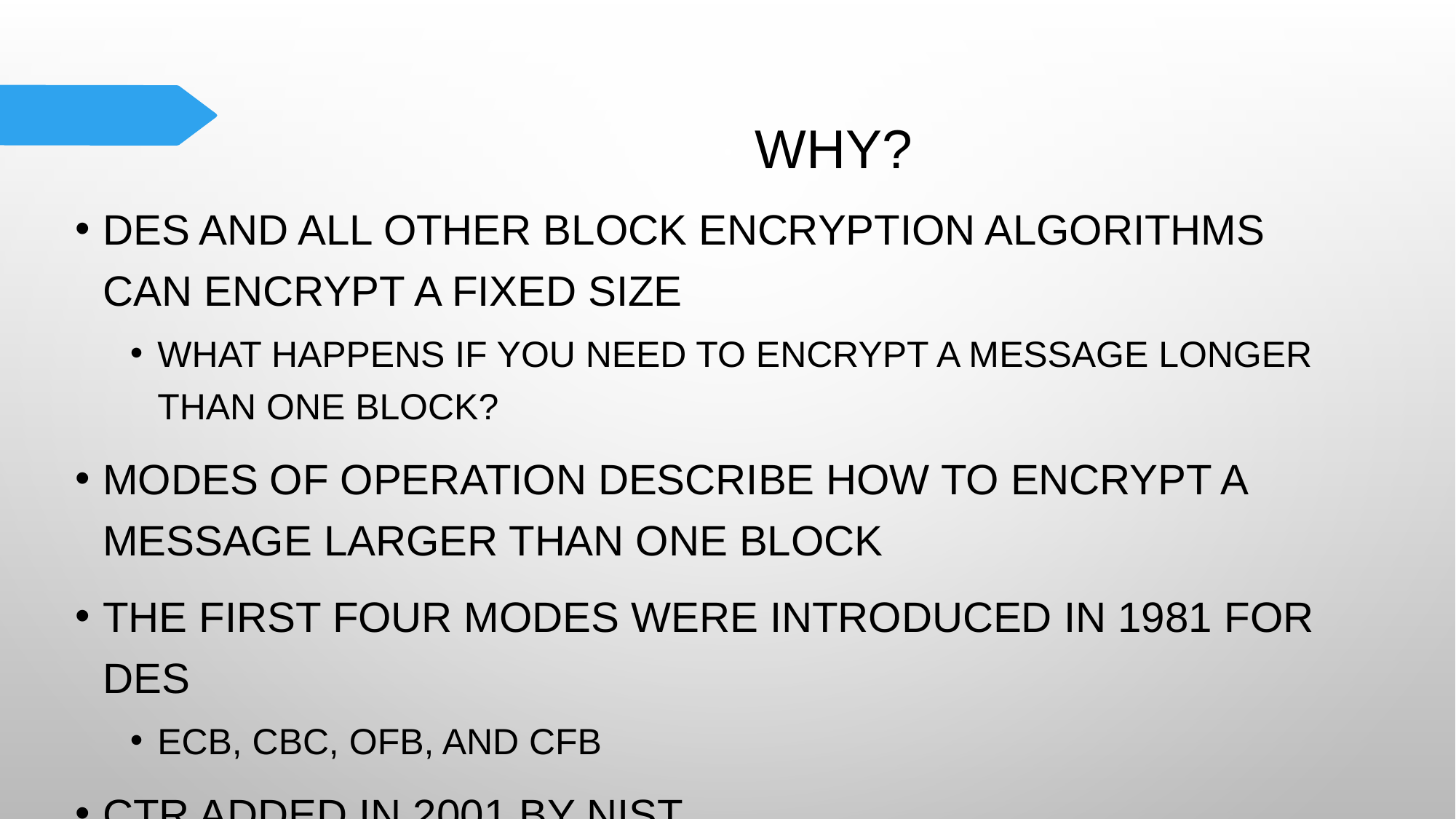

# Why?
DES and all other block encryption algorithms can encrypt a fixed size
What happens if you need to encrypt a message longer than one block?
Modes of operation describe how to encrypt a message larger than one block
The first four modes were introduced in 1981 for DES
ECB, CBC, OFB, and CFB
CTR added in 2001 by NIST